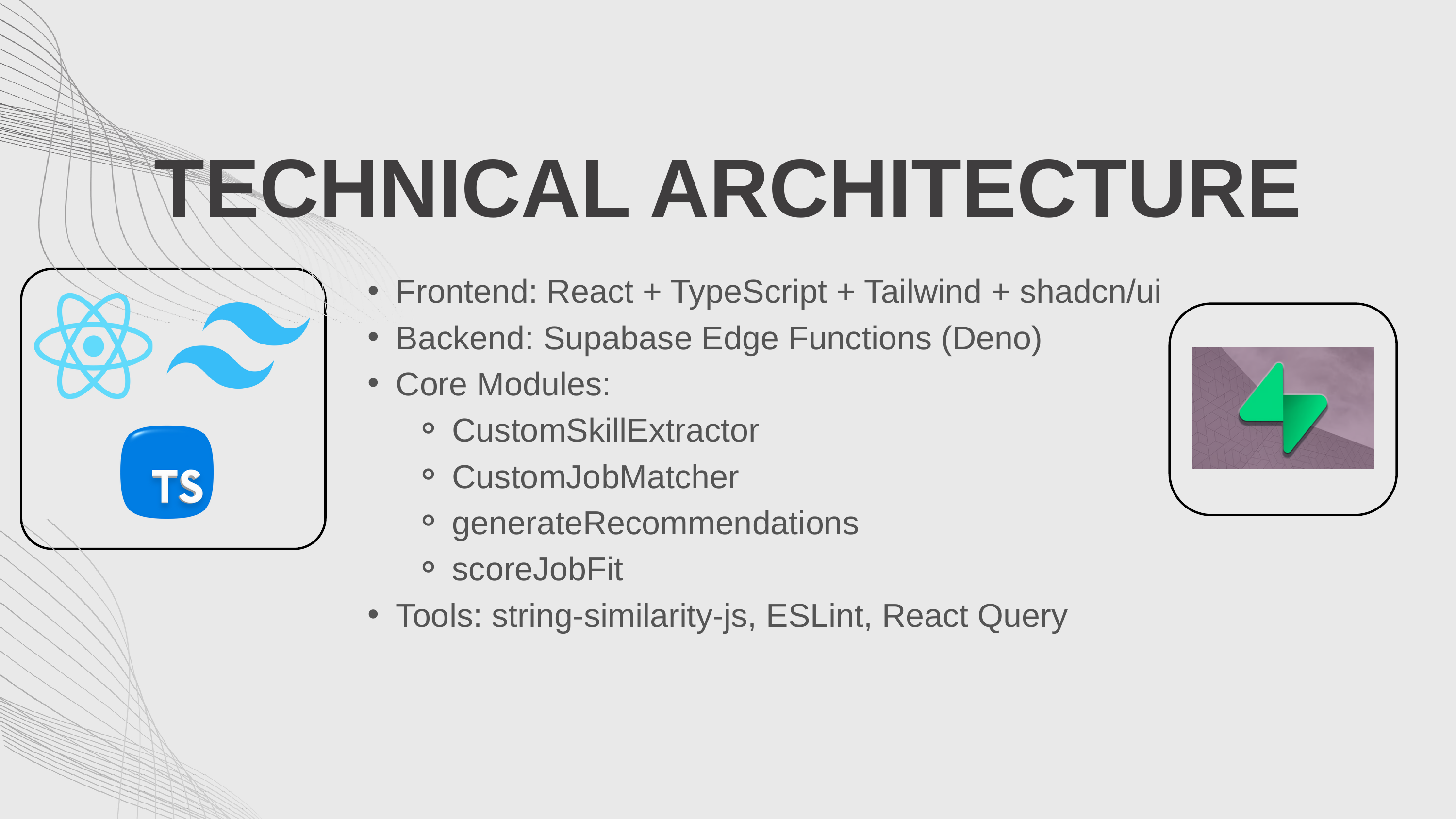

TECHNICAL ARCHITECTURE
Frontend: React + TypeScript + Tailwind + shadcn/ui
Backend: Supabase Edge Functions (Deno)
Core Modules:
CustomSkillExtractor
CustomJobMatcher
generateRecommendations
scoreJobFit
Tools: string-similarity-js, ESLint, React Query